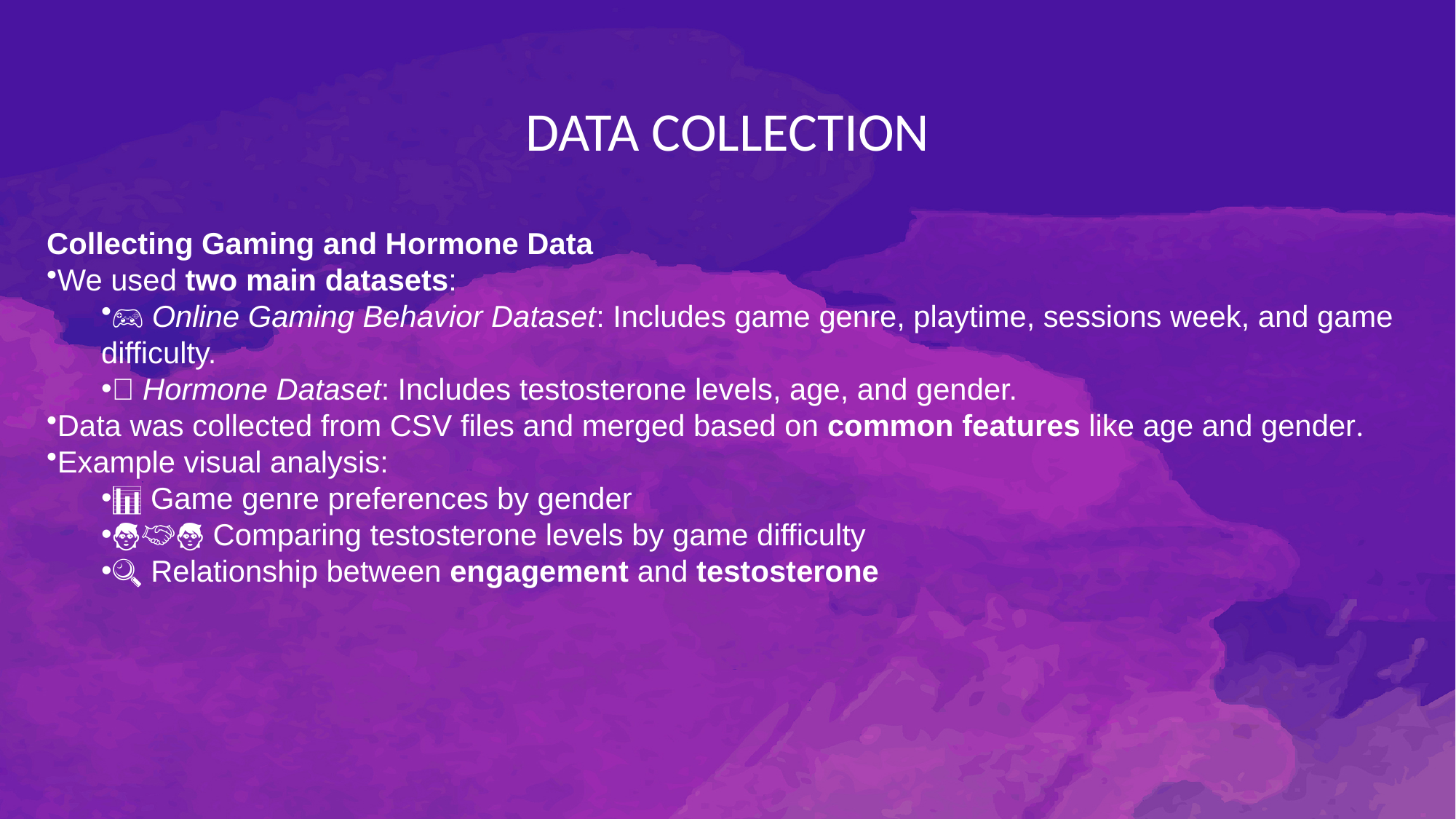

# DATA COLLECTION
Collecting Gaming and Hormone Data
We used two main datasets:
🎮 Online Gaming Behavior Dataset: Includes game genre, playtime, sessions week, and game
difficulty.
🧪 Hormone Dataset: Includes testosterone levels, age, and gender.
Data was collected from CSV files and merged based on common features like age and gender.
Example visual analysis:
📊 Game genre preferences by gender
🧑‍🤝‍🧑 Comparing testosterone levels by game difficulty
🔍 Relationship between engagement and testosterone